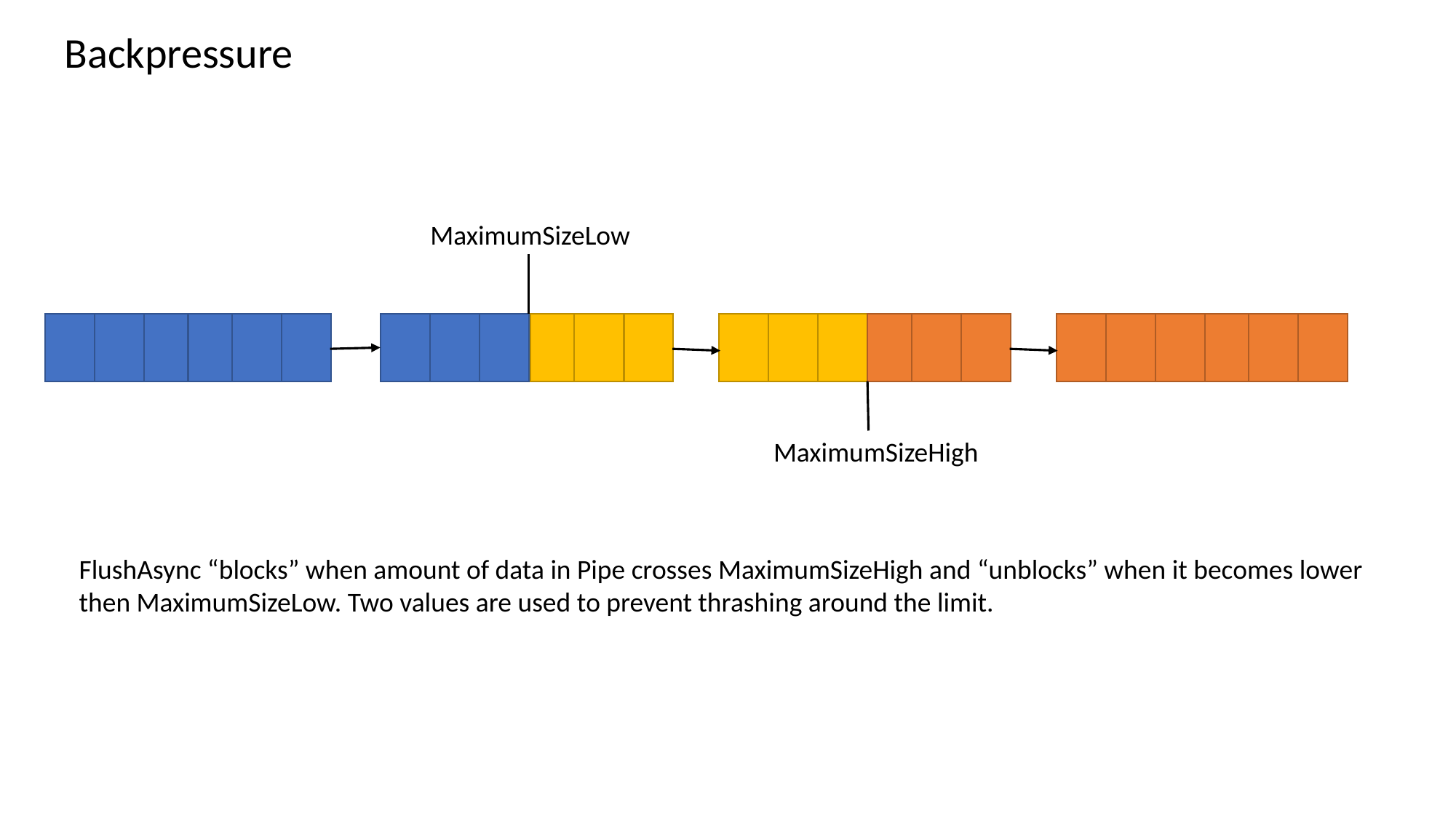

Backpressure
MaximumSizeLow

MaximumSizeHigh
FlushAsync “blocks” when amount of data in Pipe crosses MaximumSizeHigh and “unblocks” when it becomes lower then MaximumSizeLow. Two values are used to prevent thrashing around the limit.